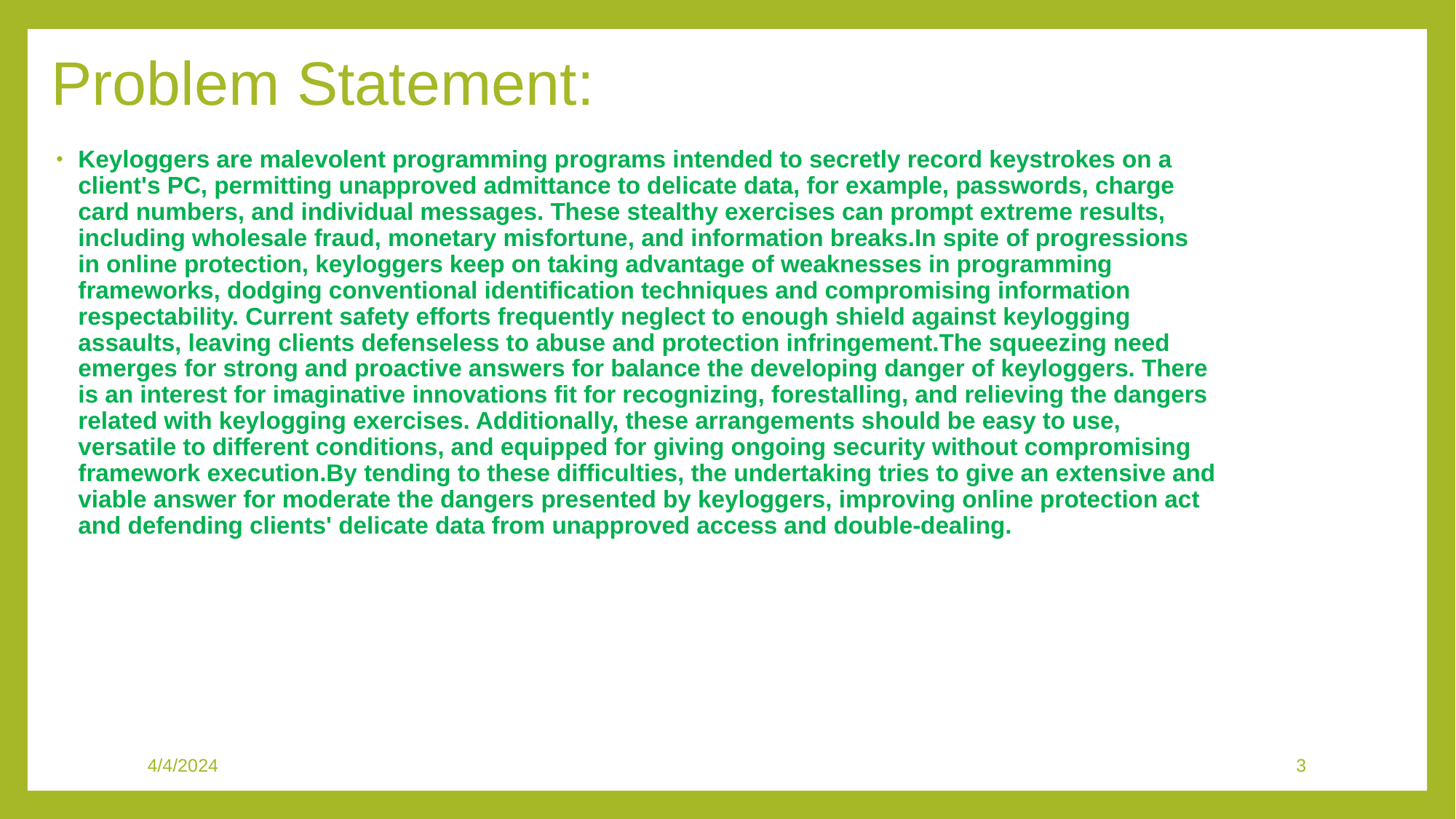

# Problem Statement:
Keyloggers are malevolent programming programs intended to secretly record keystrokes on a client's PC, permitting unapproved admittance to delicate data, for example, passwords, charge card numbers, and individual messages. These stealthy exercises can prompt extreme results, including wholesale fraud, monetary misfortune, and information breaks.In spite of progressions in online protection, keyloggers keep on taking advantage of weaknesses in programming frameworks, dodging conventional identification techniques and compromising information respectability. Current safety efforts frequently neglect to enough shield against keylogging assaults, leaving clients defenseless to abuse and protection infringement.The squeezing need emerges for strong and proactive answers for balance the developing danger of keyloggers. There is an interest for imaginative innovations fit for recognizing, forestalling, and relieving the dangers related with keylogging exercises. Additionally, these arrangements should be easy to use, versatile to different conditions, and equipped for giving ongoing security without compromising framework execution.By tending to these difficulties, the undertaking tries to give an extensive and viable answer for moderate the dangers presented by keyloggers, improving online protection act and defending clients' delicate data from unapproved access and double-dealing.
4/4/2024
3